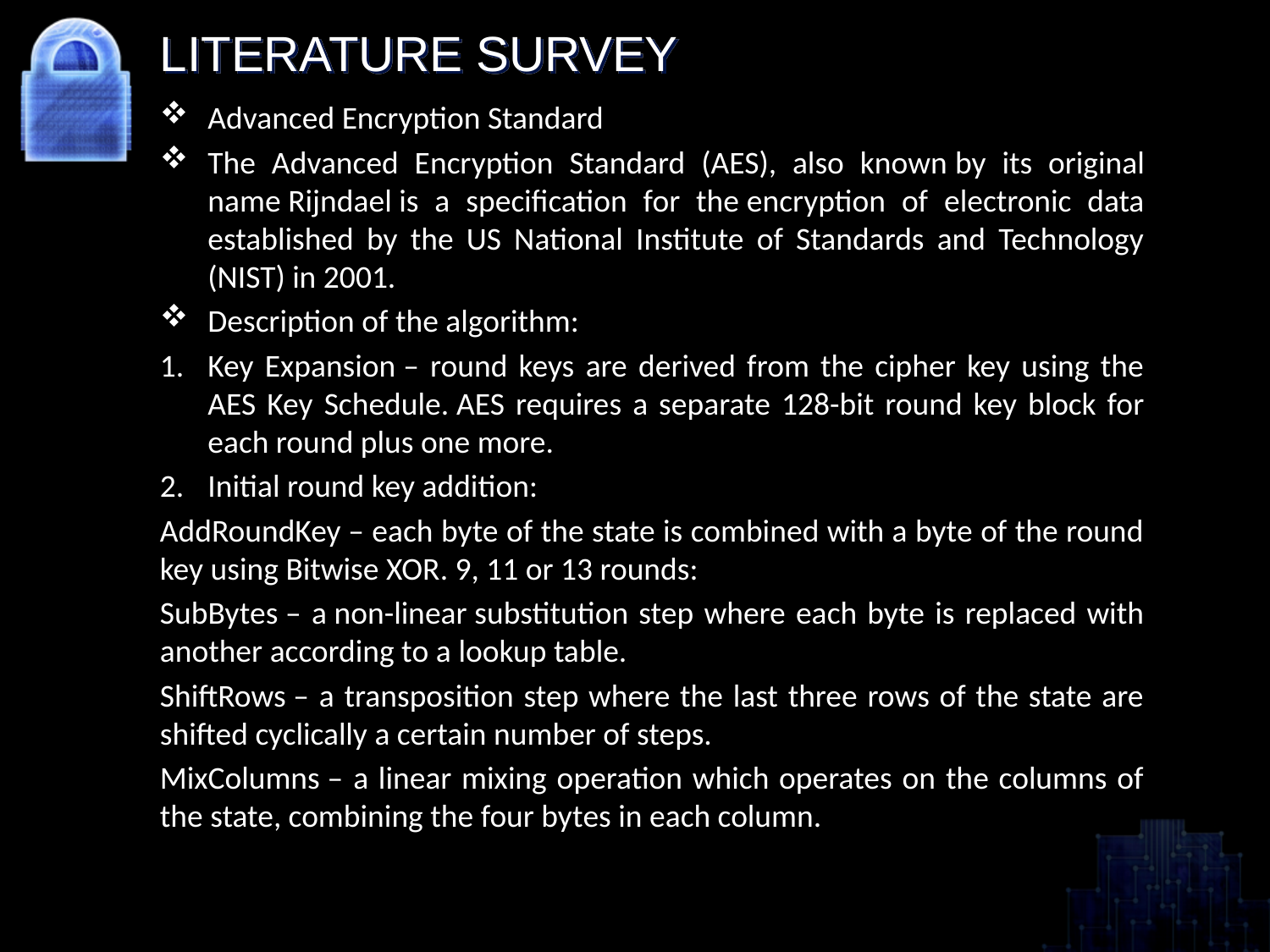

# LITERATURE SURVEY
Advanced Encryption Standard
The Advanced Encryption Standard (AES), also known by its original name Rijndael is a specification for the encryption of electronic data established by the US National Institute of Standards and Technology (NIST) in 2001.
Description of the algorithm:
Key Expansion – round keys are derived from the cipher key using the AES Key Schedule. AES requires a separate 128-bit round key block for each round plus one more.
Initial round key addition:
AddRoundKey – each byte of the state is combined with a byte of the round key using Bitwise XOR. 9, 11 or 13 rounds:
SubBytes – a non-linear substitution step where each byte is replaced with another according to a lookup table.
ShiftRows – a transposition step where the last three rows of the state are shifted cyclically a certain number of steps.
MixColumns – a linear mixing operation which operates on the columns of the state, combining the four bytes in each column.